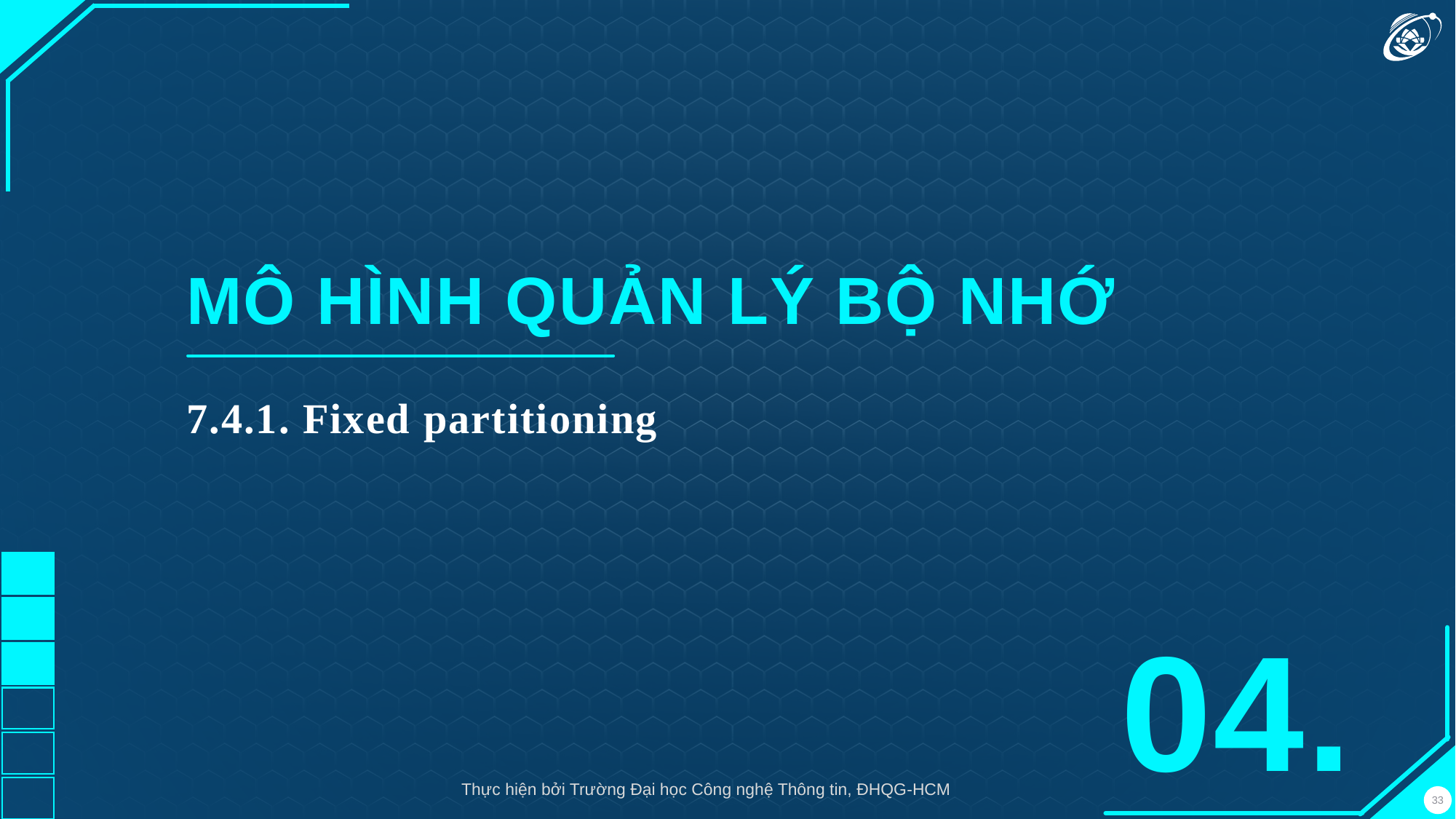

MÔ HÌNH QUẢN LÝ BỘ NHỚ
7.4.1. Fixed partitioning

04.
Thực hiện bởi Trường Đại học Công nghệ Thông tin, ĐHQG-HCM
33